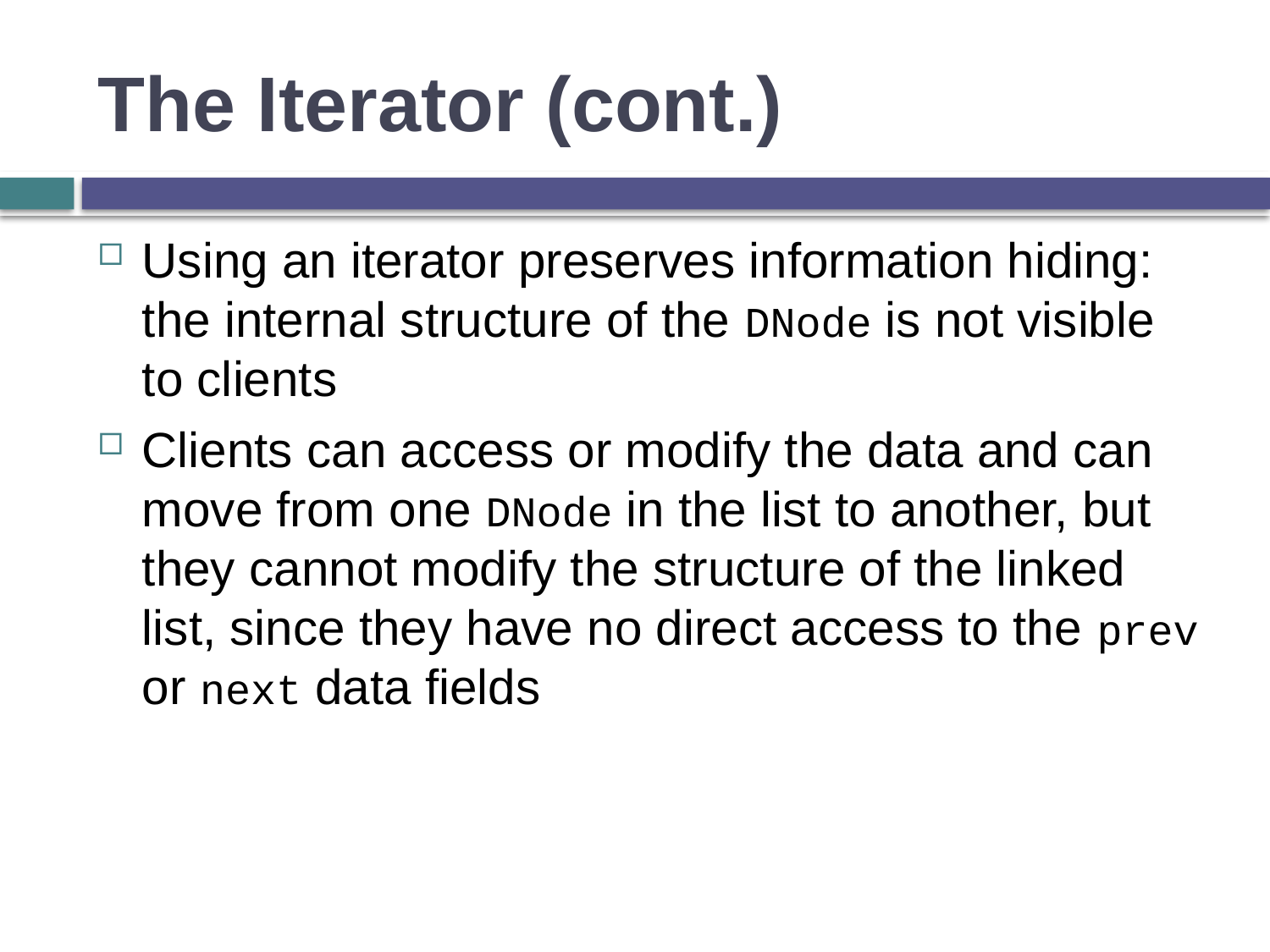

# The Iterator (cont.)
Using an iterator preserves information hiding: the internal structure of the DNode is not visible to clients
Clients can access or modify the data and can move from one DNode in the list to another, but they cannot modify the structure of the linked list, since they have no direct access to the prev or next data fields